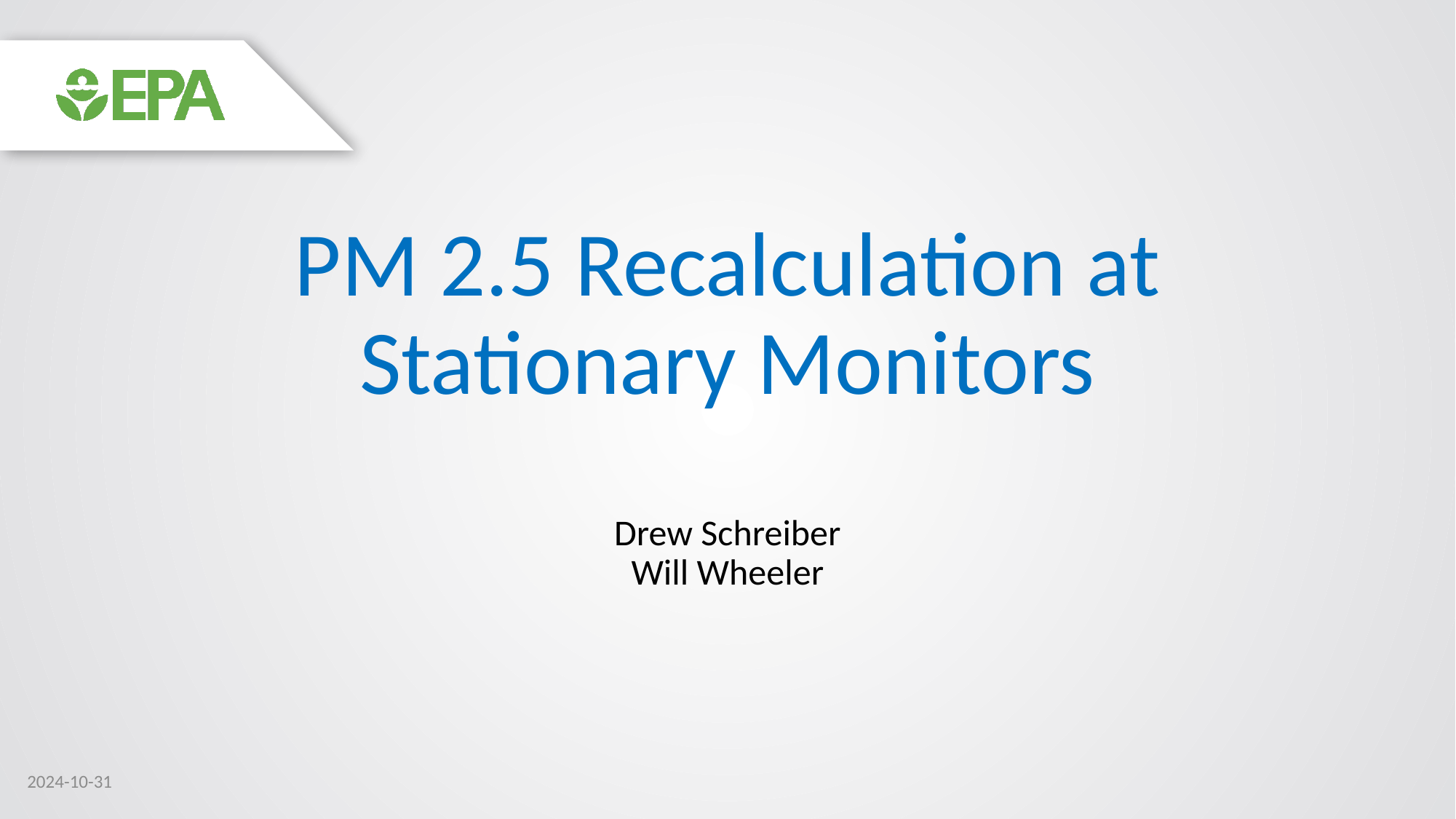

# PM 2.5 Recalculation at Stationary Monitors
Drew Schreiber
Will Wheeler
2024-10-31